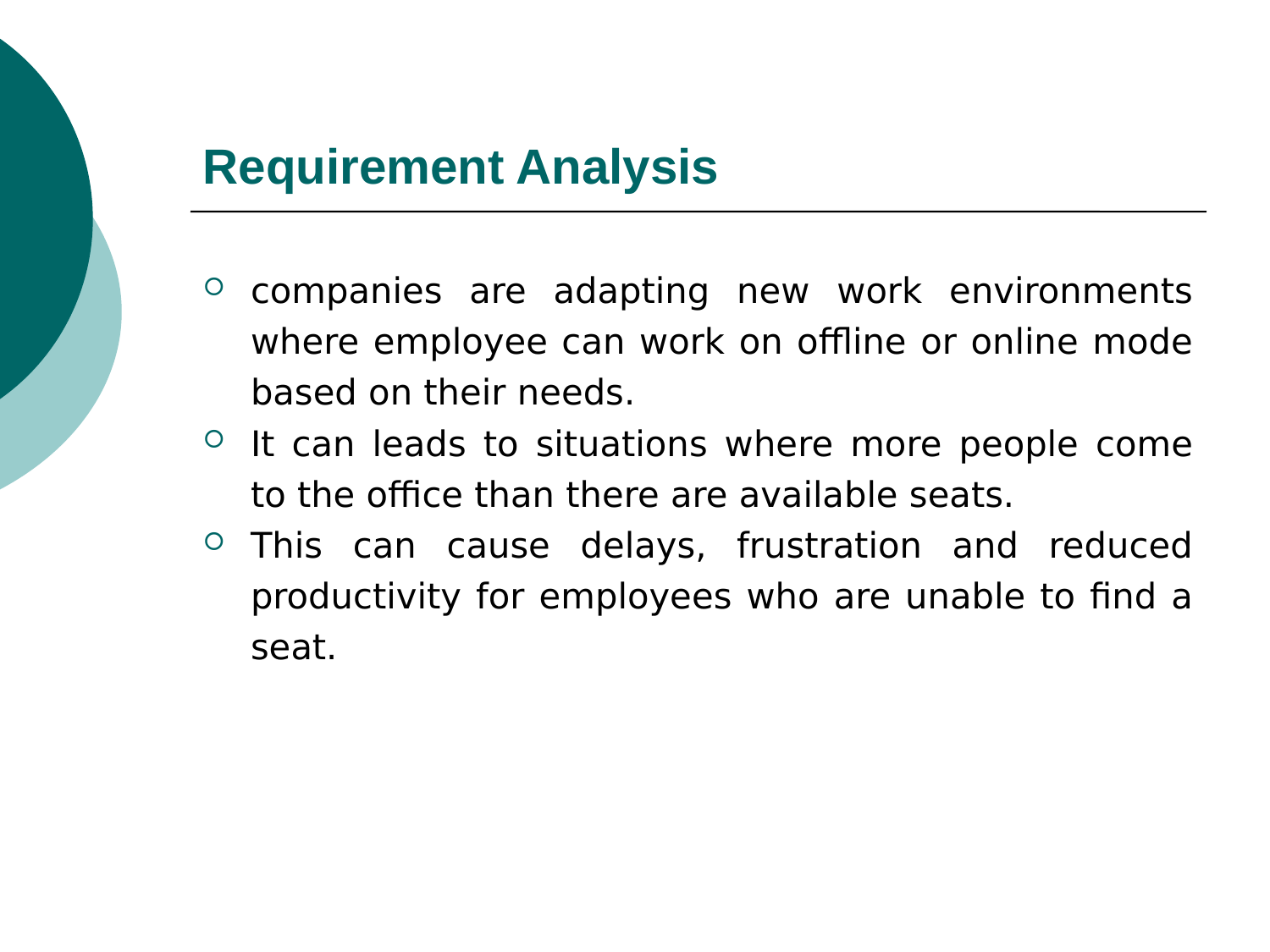

# Requirement Analysis
companies are adapting new work environments where employee can work on offline or online mode based on their needs.
It can leads to situations where more people come to the office than there are available seats.
This can cause delays, frustration and reduced productivity for employees who are unable to find a seat.